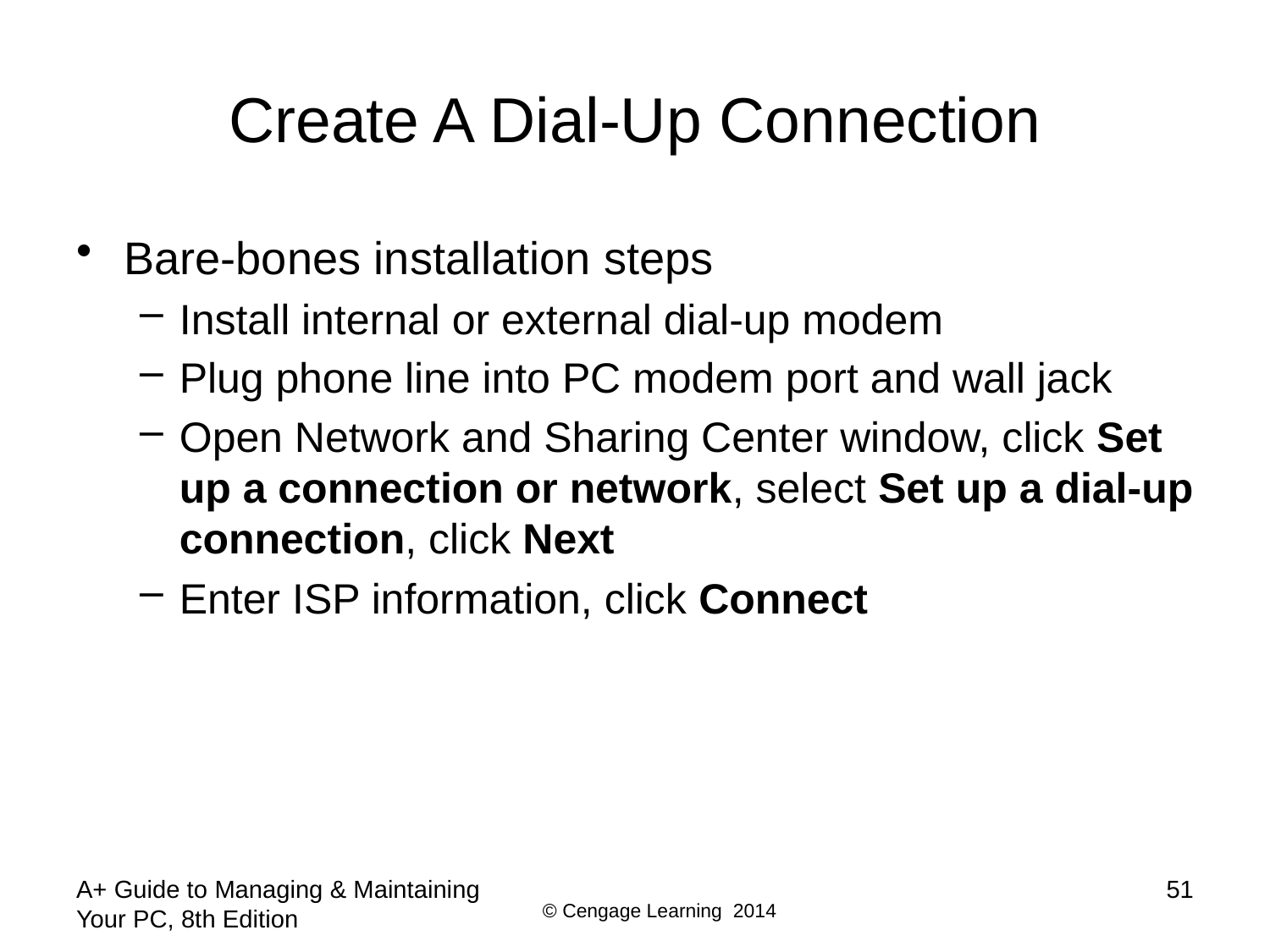

# Create A Dial-Up Connection
Bare-bones installation steps
Install internal or external dial-up modem
Plug phone line into PC modem port and wall jack
Open Network and Sharing Center window, click Set up a connection or network, select Set up a dial-up connection, click Next
Enter ISP information, click Connect

A+ Guide to Managing & Maintaining Your PC, 8th Edition
51